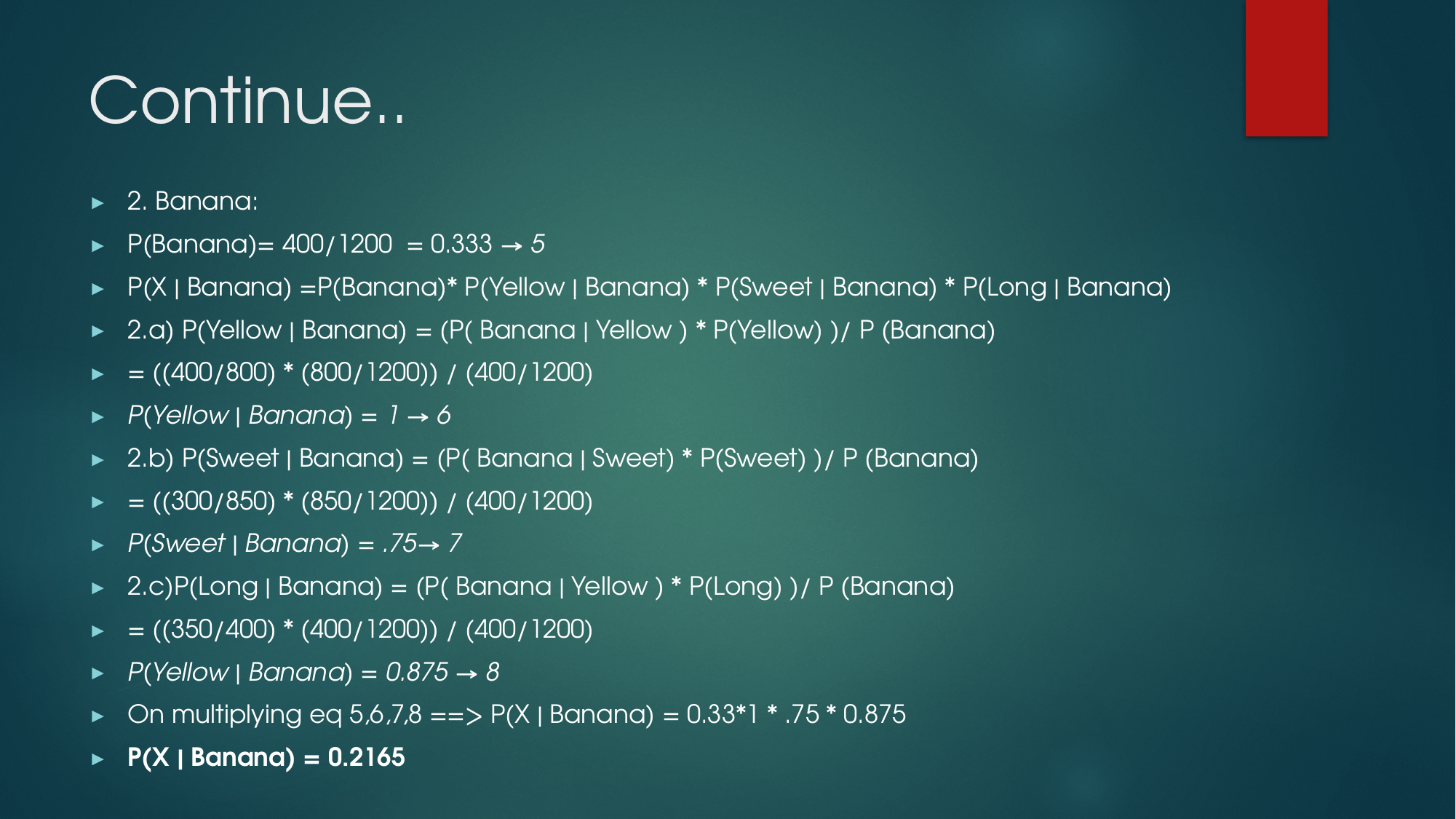

# Continue..
2. Banana:
P(Banana)= 400/1200  = 0.333 → 5
P(X | Banana) =P(Banana)* P(Yellow | Banana) * P(Sweet | Banana) * P(Long | Banana)
2.a) P(Yellow | Banana) = (P( Banana | Yellow ) * P(Yellow) )/ P (Banana)
= ((400/800) * (800/1200)) / (400/1200)
P(Yellow | Banana) = 1 → 6
2.b) P(Sweet | Banana) = (P( Banana | Sweet) * P(Sweet) )/ P (Banana)
= ((300/850) * (850/1200)) / (400/1200)
P(Sweet | Banana) = .75→ 7
2.c)P(Long | Banana) = (P( Banana | Yellow ) * P(Long) )/ P (Banana)
= ((350/400) * (400/1200)) / (400/1200)
P(Yellow | Banana) = 0.875 → 8
On multiplying eq 5,6,7,8 ==> P(X | Banana) = 0.33*1 * .75 * 0.875
P(X | Banana) = 0.2165